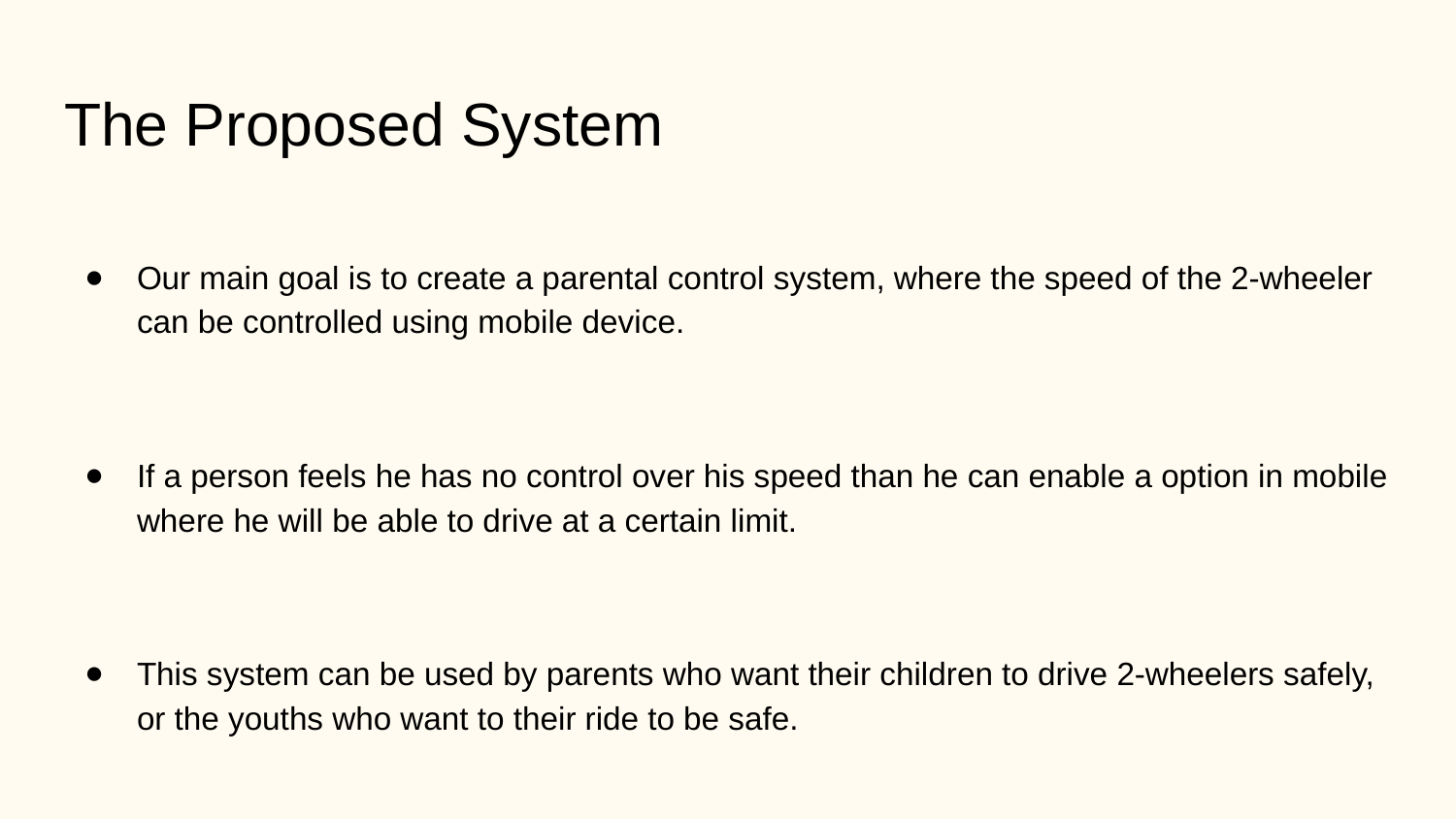

# The Proposed System
Our main goal is to create a parental control system, where the speed of the 2-wheeler can be controlled using mobile device.

If a person feels he has no control over his speed than he can enable a option in mobile where he will be able to drive at a certain limit.

This system can be used by parents who want their children to drive 2-wheelers safely, or the youths who want to their ride to be safe.